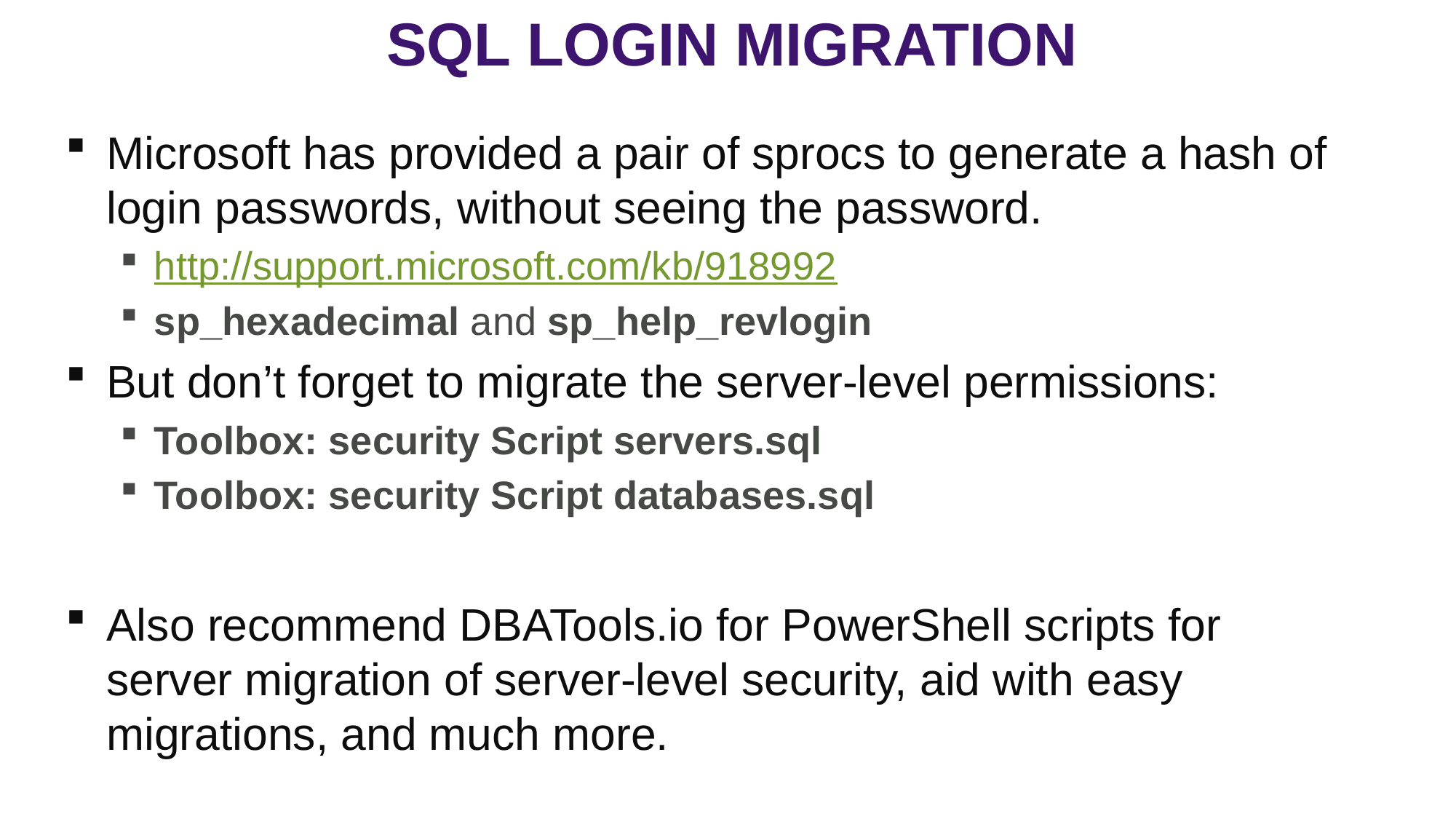

Sql login migration
Microsoft has provided a pair of sprocs to generate a hash of login passwords, without seeing the password.
http://support.microsoft.com/kb/918992
sp_hexadecimal and sp_help_revlogin
But don’t forget to migrate the server-level permissions:
Toolbox: security Script servers.sql
Toolbox: security Script databases.sql

Also recommend DBATools.io for PowerShell scripts for server migration of server-level security, aid with easy migrations, and much more.